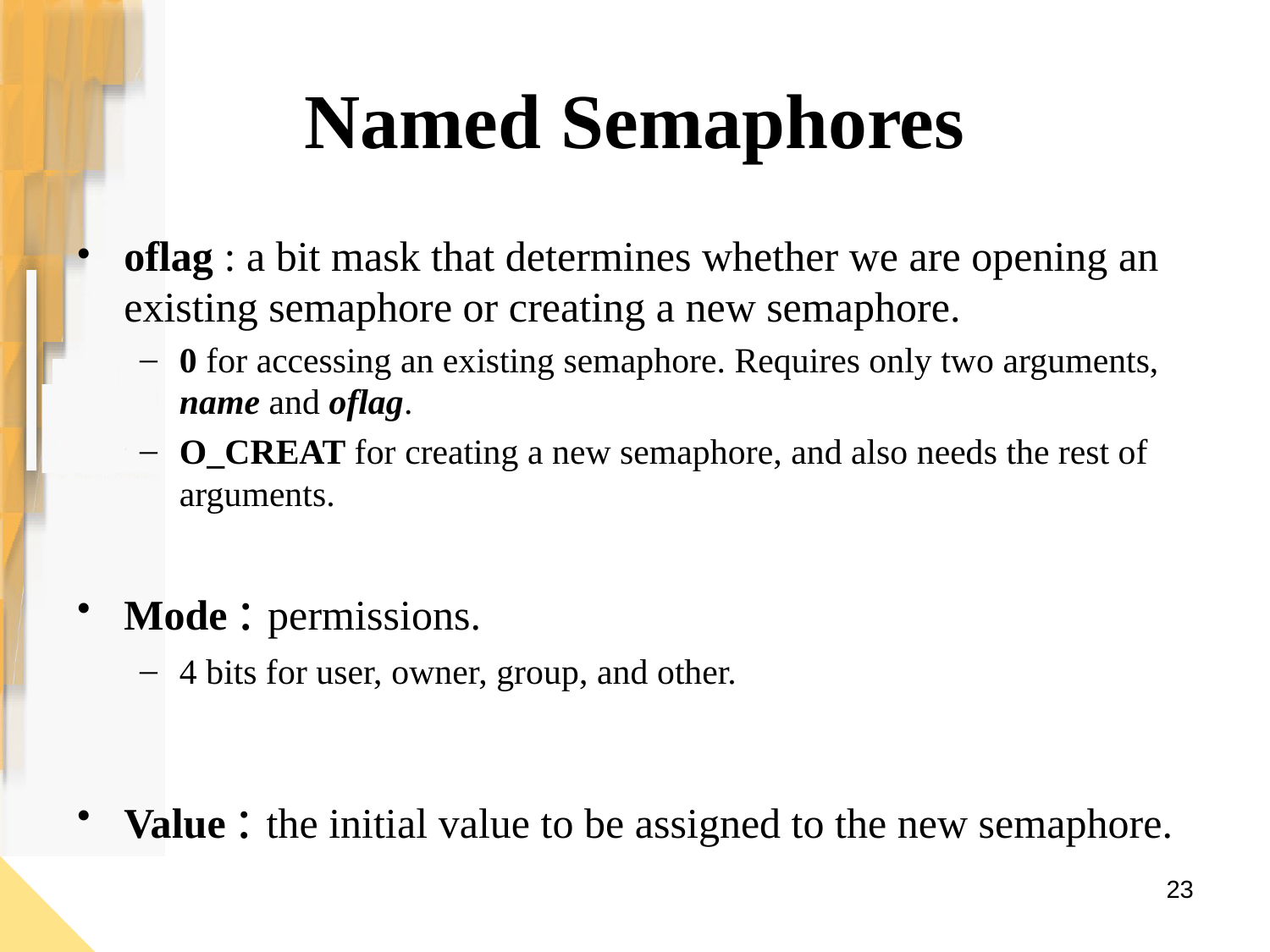

# Named Semaphores
oflag : a bit mask that determines whether we are opening an existing semaphore or creating a new semaphore.
0 for accessing an existing semaphore. Requires only two arguments, name and oflag.
O_CREAT for creating a new semaphore, and also needs the rest of arguments.

Mode : permissions.
4 bits for user, owner, group, and other.

Value : the initial value to be assigned to the new semaphore.

23